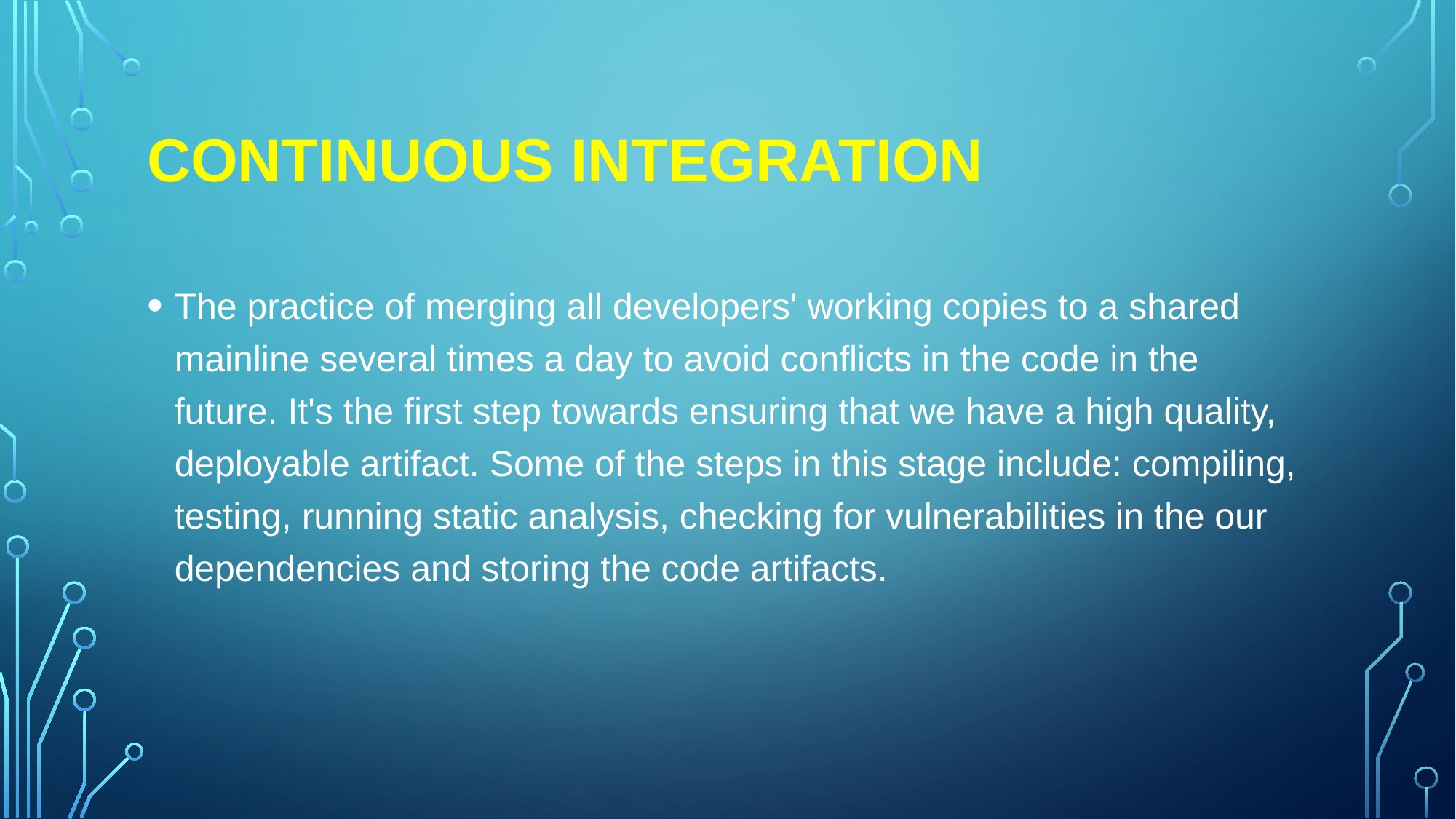

# Continuous Integration
The practice of merging all developers' working copies to a shared mainline several times a day to avoid conflicts in the code in the future. It's the first step towards ensuring that we have a high quality, deployable artifact. Some of the steps in this stage include: compiling, testing, running static analysis, checking for vulnerabilities in the our dependencies and storing the code artifacts.